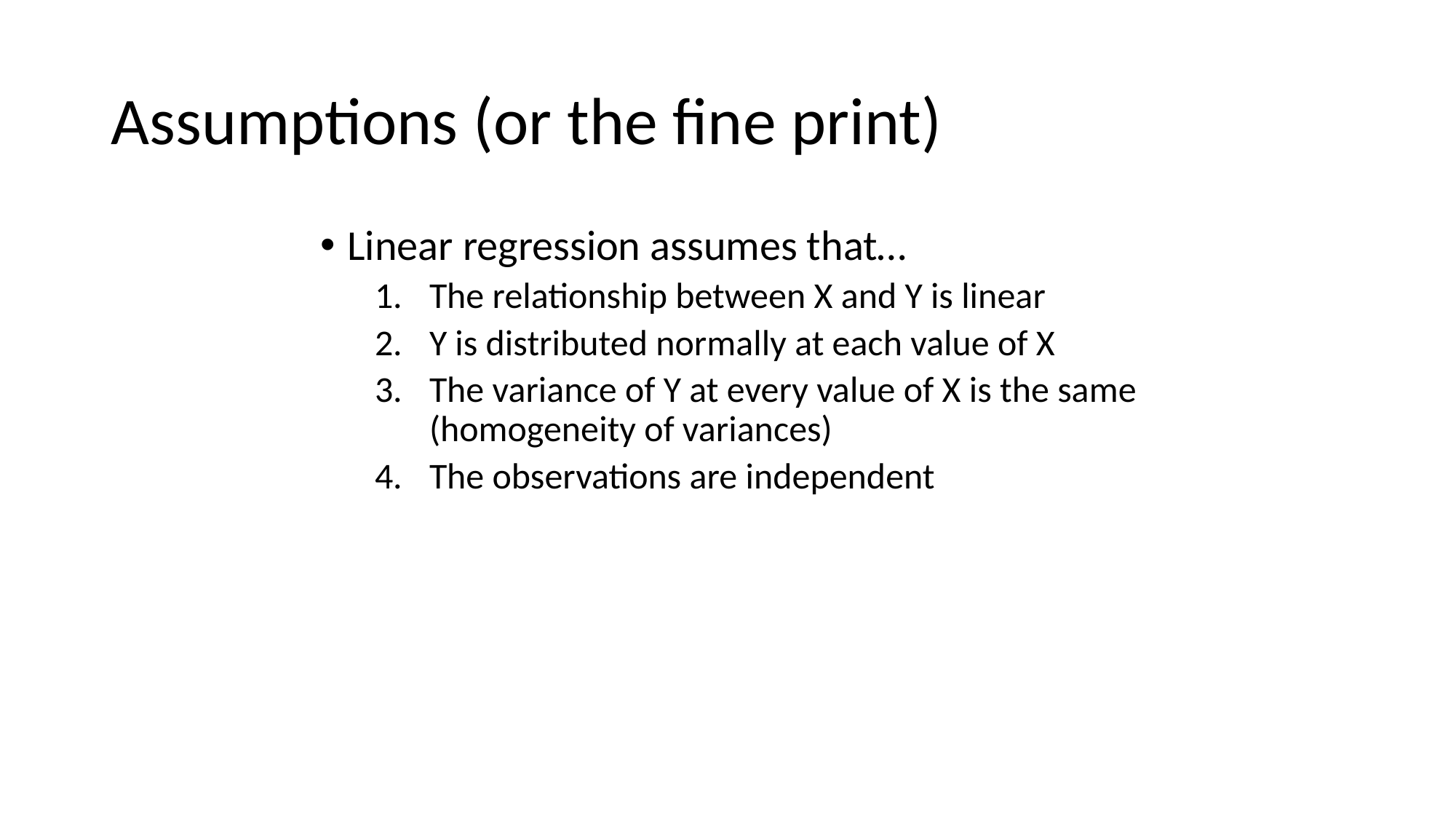

# Assumptions (or the fine print)
Linear regression assumes that…
The relationship between X and Y is linear
Y is distributed normally at each value of X
The variance of Y at every value of X is the same (homogeneity of variances)
The observations are independent